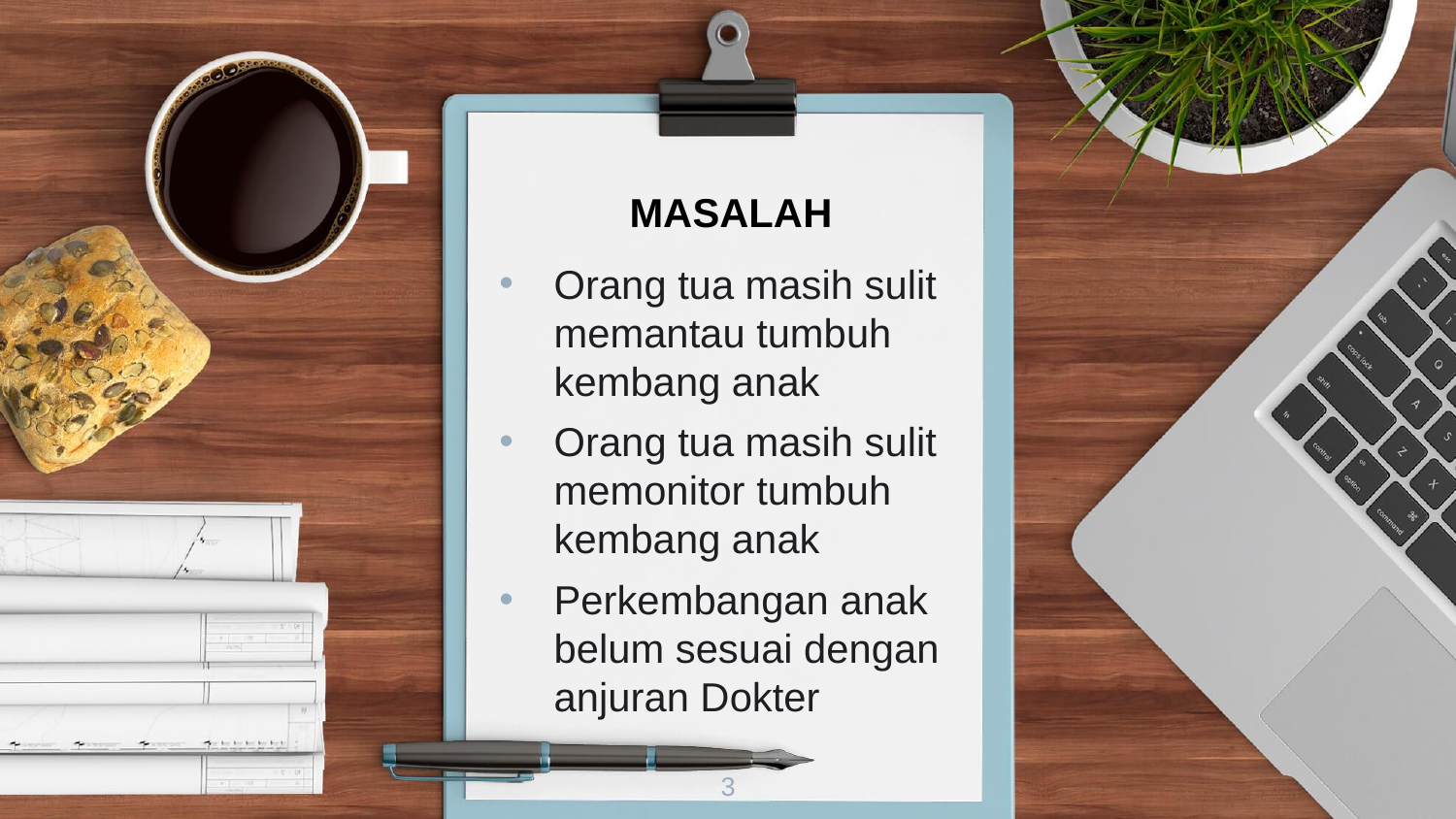

MASALAH
Orang tua masih sulit memantau tumbuh kembang anak
Orang tua masih sulit memonitor tumbuh kembang anak
Perkembangan anak belum sesuai dengan anjuran Dokter
3